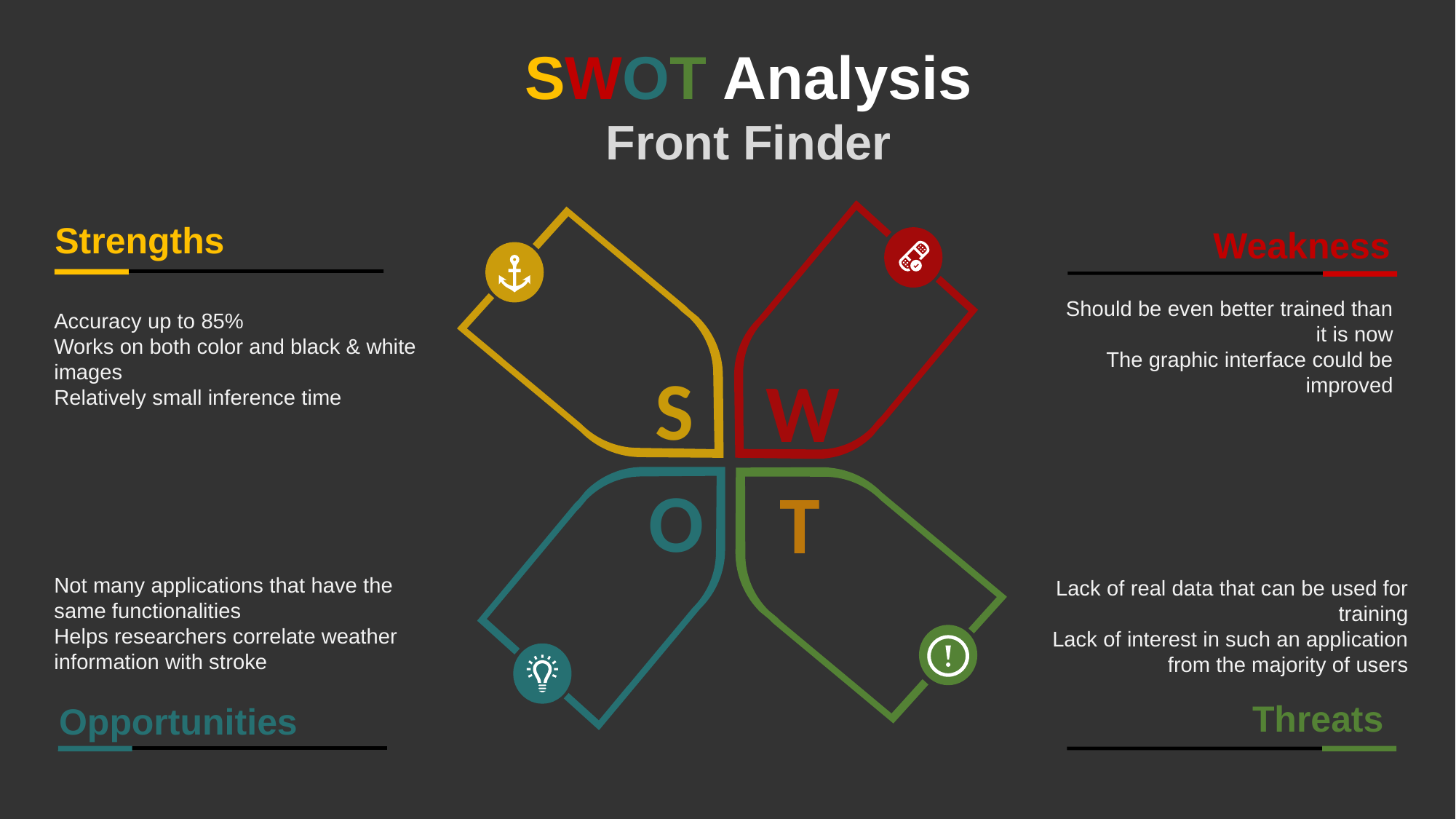

SWOT Analysis
Front Finder

Strengths
Weakness

Should be even better trained than it is now
The graphic interface could be improved
Accuracy up to 85%
Works on both color and black & white images
Relatively small inference time
S
W

O
T
Not many applications that have the same functionalities
Helps researchers correlate weather information with stroke
Lack of real data that can be used for training
 Lack of interest in such an application from the majority of users

Threats

Opportunities